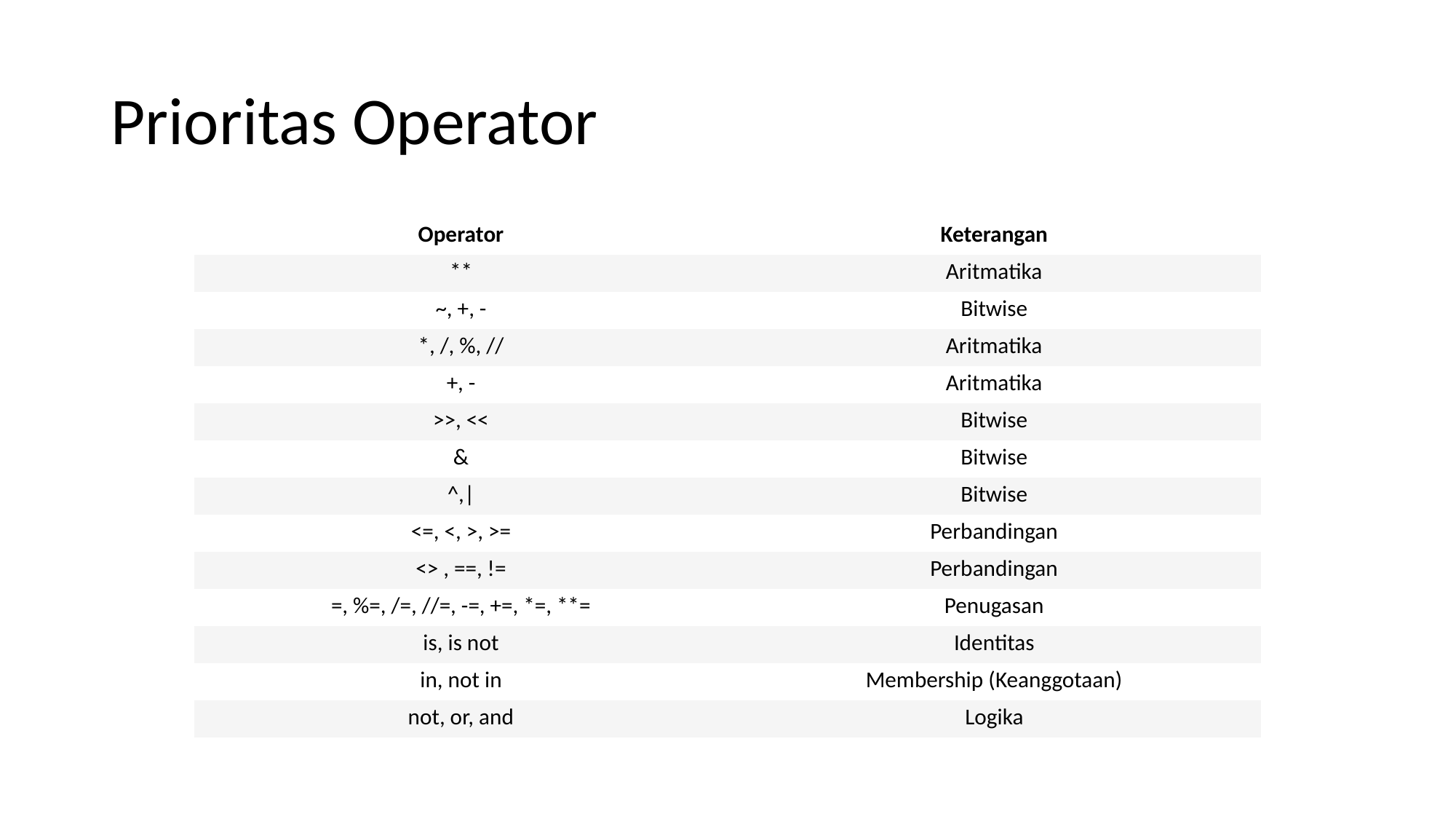

# Prioritas Operator
| Operator | Keterangan |
| --- | --- |
| \*\* | Aritmatika |
| ~, +, - | Bitwise |
| \*, /, %, // | Aritmatika |
| +, - | Aritmatika |
| >>, << | Bitwise |
| & | Bitwise |
| ^,| | Bitwise |
| <=, <, >, >= | Perbandingan |
| <> , ==, != | Perbandingan |
| =, %=, /=, //=, -=, +=, \*=, \*\*= | Penugasan |
| is, is not | Identitas |
| in, not in | Membership (Keanggotaan) |
| not, or, and | Logika |